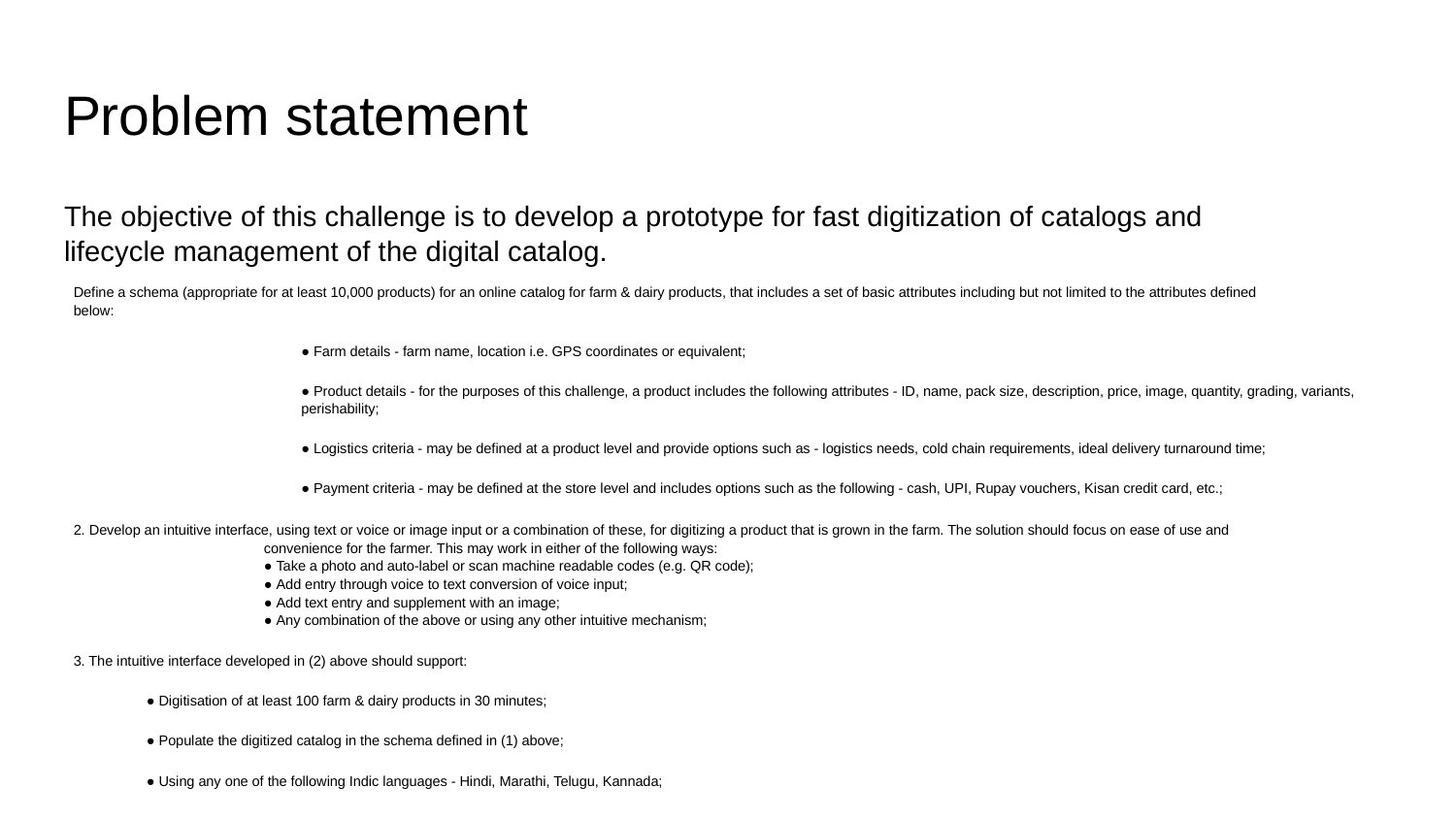

# Problem statement
The objective of this challenge is to develop a prototype for fast digitization of catalogs and lifecycle management of the digital catalog.

Define a schema (appropriate for at least 10,000 products) for an online catalog for farm & dairy products, that includes a set of basic attributes including but not limited to the attributes defined below:
● Farm details - farm name, location i.e. GPS coordinates or equivalent;
● Product details - for the purposes of this challenge, a product includes the following attributes - ID, name, pack size, description, price, image, quantity, grading, variants, perishability;
● Logistics criteria - may be defined at a product level and provide options such as - logistics needs, cold chain requirements, ideal delivery turnaround time;
● Payment criteria - may be defined at the store level and includes options such as the following - cash, UPI, Rupay vouchers, Kisan credit card, etc.;
2. Develop an intuitive interface, using text or voice or image input or a combination of these, for digitizing a product that is grown in the farm. The solution should focus on ease of use and
convenience for the farmer. This may work in either of the following ways:
● Take a photo and auto-label or scan machine readable codes (e.g. QR code);
● Add entry through voice to text conversion of voice input;
● Add text entry and supplement with an image;
● Any combination of the above or using any other intuitive mechanism;
3. The intuitive interface developed in (2) above should support:
● Digitisation of at least 100 farm & dairy products in 30 minutes;
● Populate the digitized catalog in the schema defined in (1) above;
● Using any one of the following Indic languages - Hindi, Marathi, Telugu, Kannada;